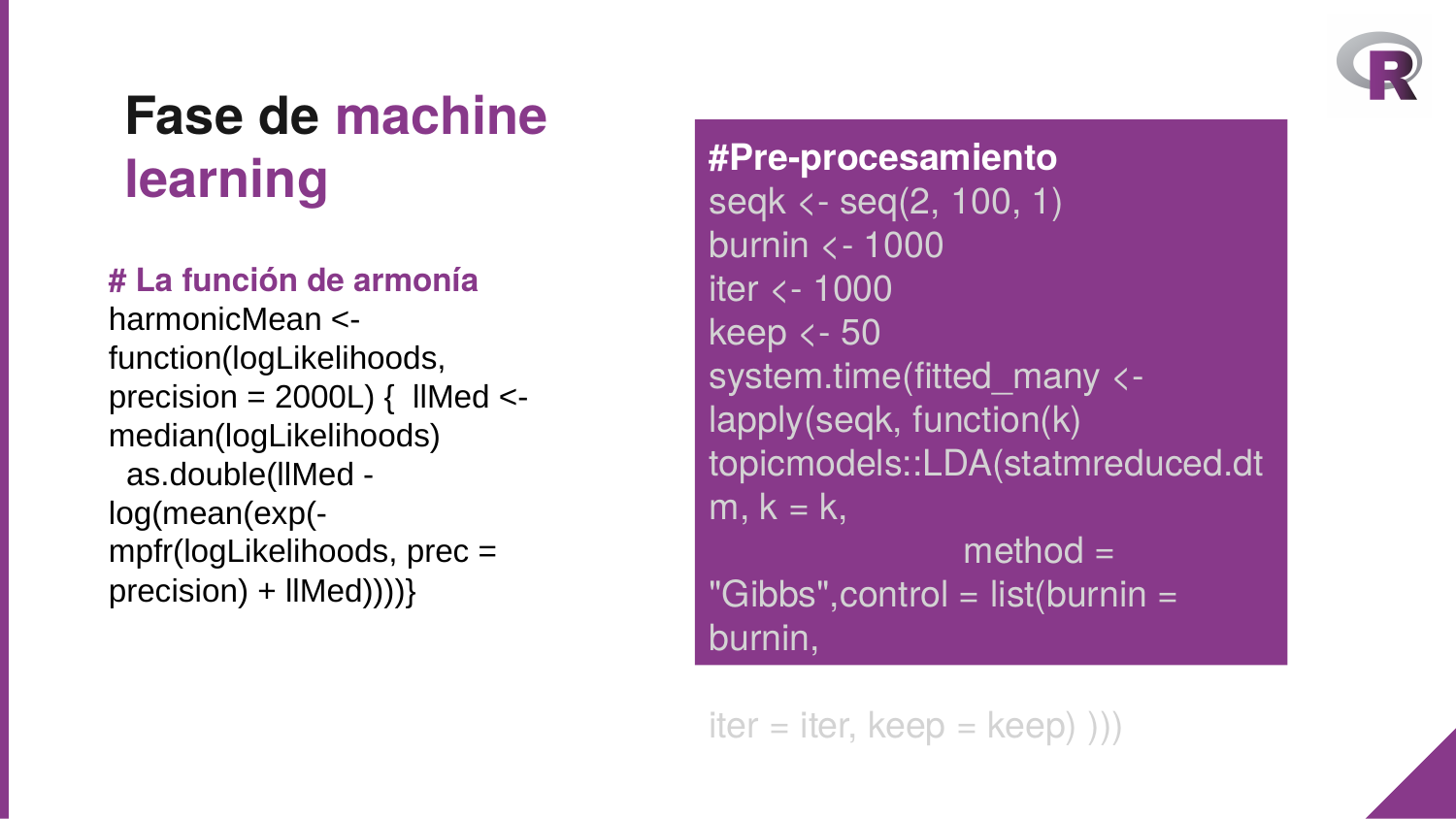

# Fase de machine learning
#Pre-procesamiento
seqk <- seq(2, 100, 1)
burnin <- 1000
iter <- 1000
keep <- 50
system.time(fitted_many <- lapply(seqk, function(k) topicmodels::LDA(statmreduced.dtm, k = k,                                                                   method = "Gibbs",control = list(burnin = burnin,                                                                                                     iter = iter, keep = keep) )))
# La función de armonía harmonicMean <- function(logLikelihoods, precision = 2000L) {  llMed <-median(logLikelihoods)
  as.double(llMed - log(mean(exp(-mpfr(logLikelihoods, prec = precision) + llMed))))}